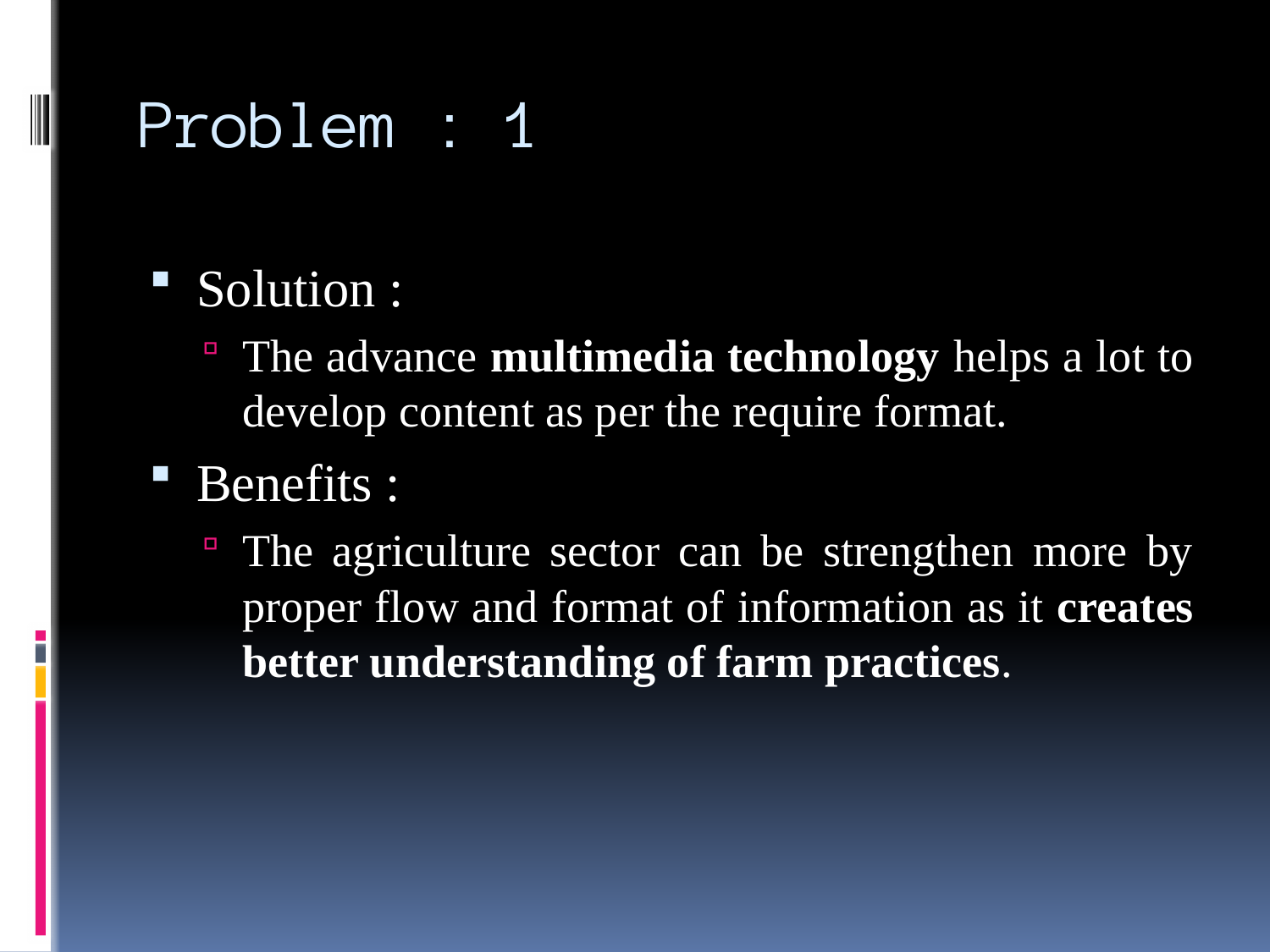

# Problem : 1
Solution :
The advance multimedia technology helps a lot to develop content as per the require format.
Benefits :
The agriculture sector can be strengthen more by proper flow and format of information as it creates better understanding of farm practices.